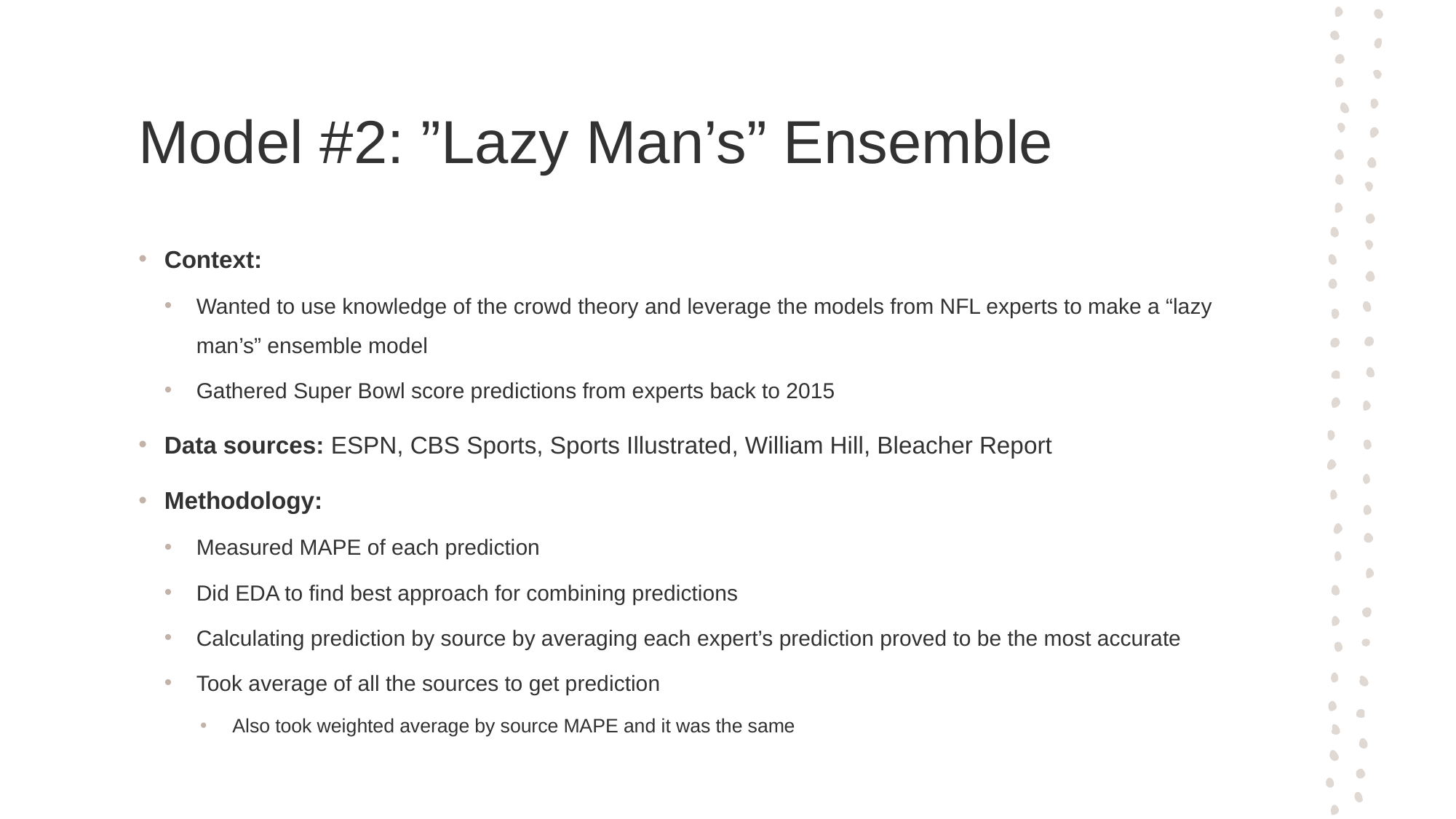

# Model #2: ”Lazy Man’s” Ensemble
Context:
Wanted to use knowledge of the crowd theory and leverage the models from NFL experts to make a “lazy man’s” ensemble model
Gathered Super Bowl score predictions from experts back to 2015
Data sources: ESPN, CBS Sports, Sports Illustrated, William Hill, Bleacher Report
Methodology:
Measured MAPE of each prediction
Did EDA to find best approach for combining predictions
Calculating prediction by source by averaging each expert’s prediction proved to be the most accurate
Took average of all the sources to get prediction
Also took weighted average by source MAPE and it was the same